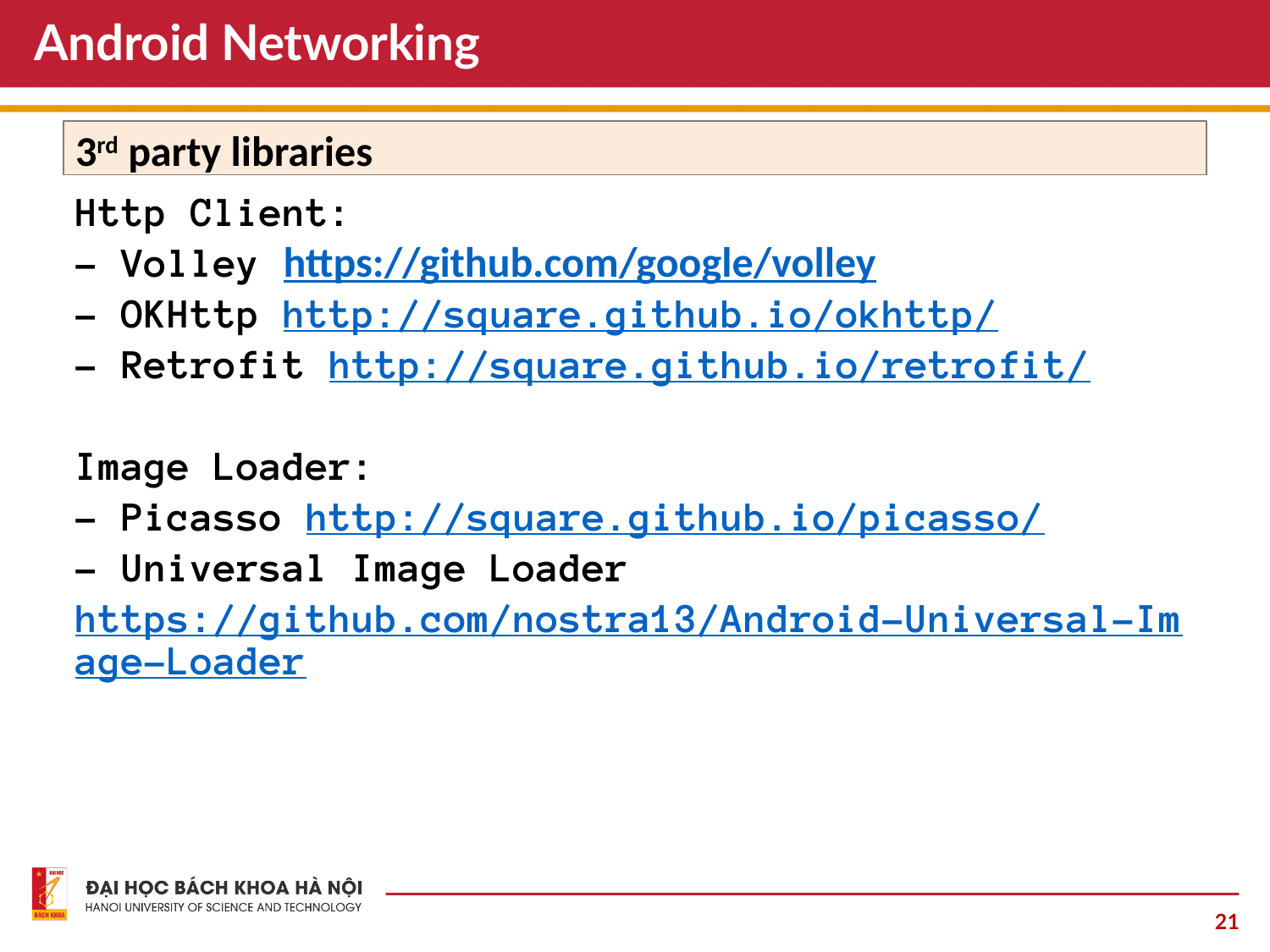

# Android Networking
3rd party libraries
Http Client:
- Volley https://github.com/google/volley
- OKHttp http://square.github.io/okhttp/
- Retrofit http://square.github.io/retrofit/

Image Loader:
- Picasso http://square.github.io/picasso/
- Universal Image Loader https://github.com/nostra13/Android-Universal-Image-Loader

21